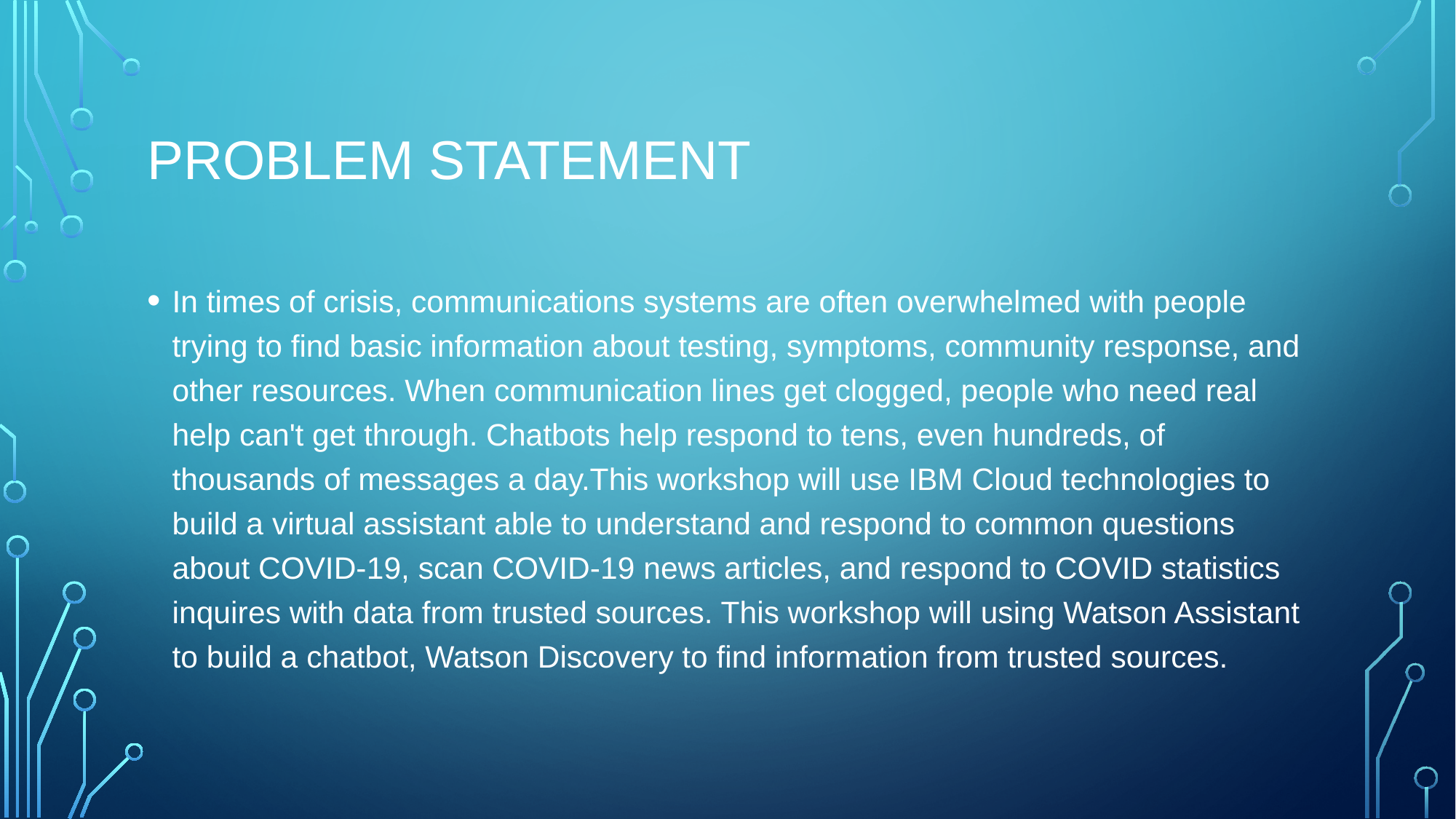

# PROBLEM STATEMENT
In times of crisis, communications systems are often overwhelmed with people trying to find basic information about testing, symptoms, community response, and other resources. When communication lines get clogged, people who need real help can't get through. Chatbots help respond to tens, even hundreds, of thousands of messages a day.This workshop will use IBM Cloud technologies to build a virtual assistant able to understand and respond to common questions about COVID-19, scan COVID-19 news articles, and respond to COVID statistics inquires with data from trusted sources. This workshop will using Watson Assistant to build a chatbot, Watson Discovery to find information from trusted sources.